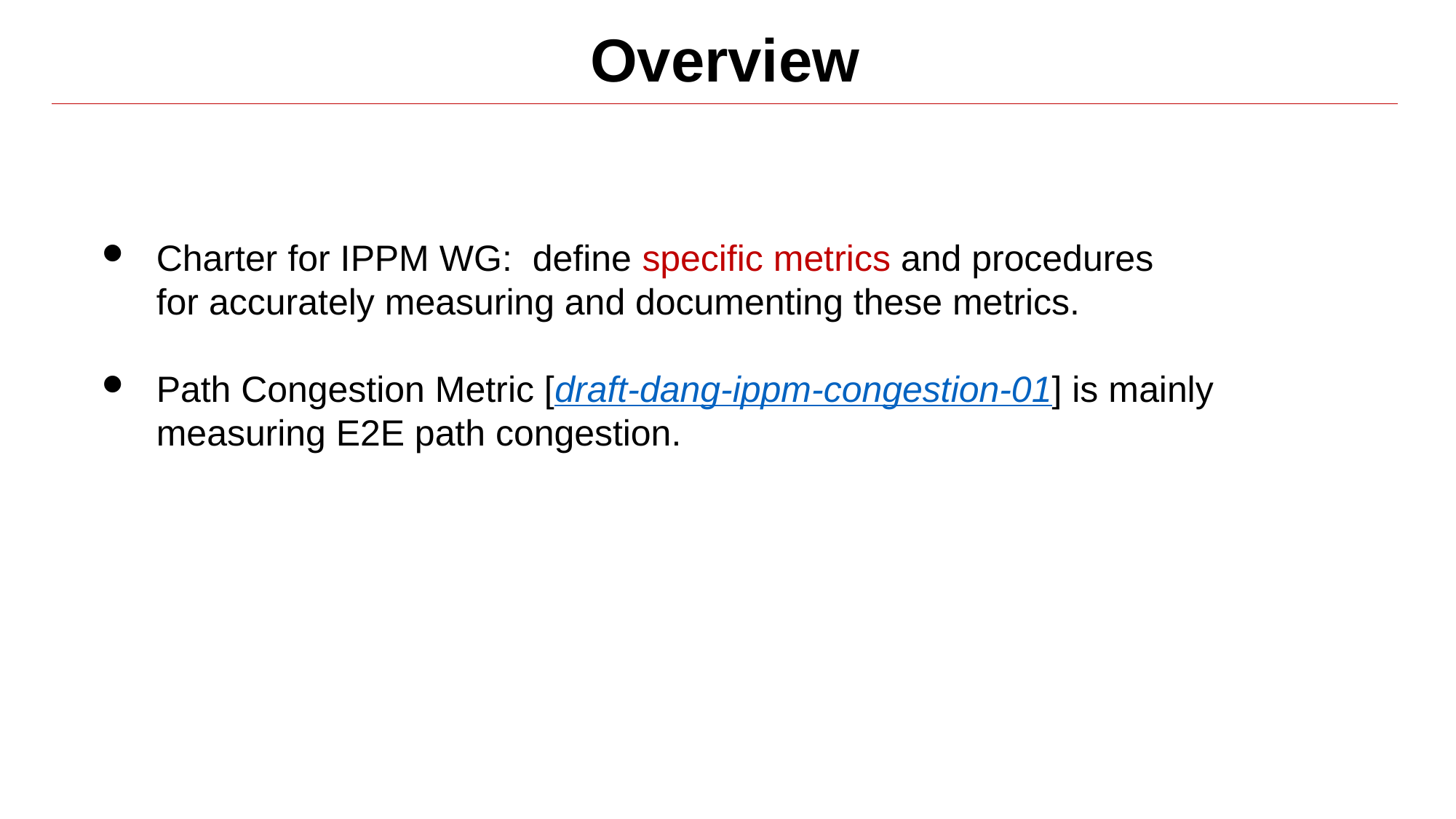

# Overview
Charter for IPPM WG:  define specific metrics and procedures
for accurately measuring and documenting these metrics.

Path Congestion Metric [draft-dang-ippm-congestion-01] is mainly measuring E2E path congestion.